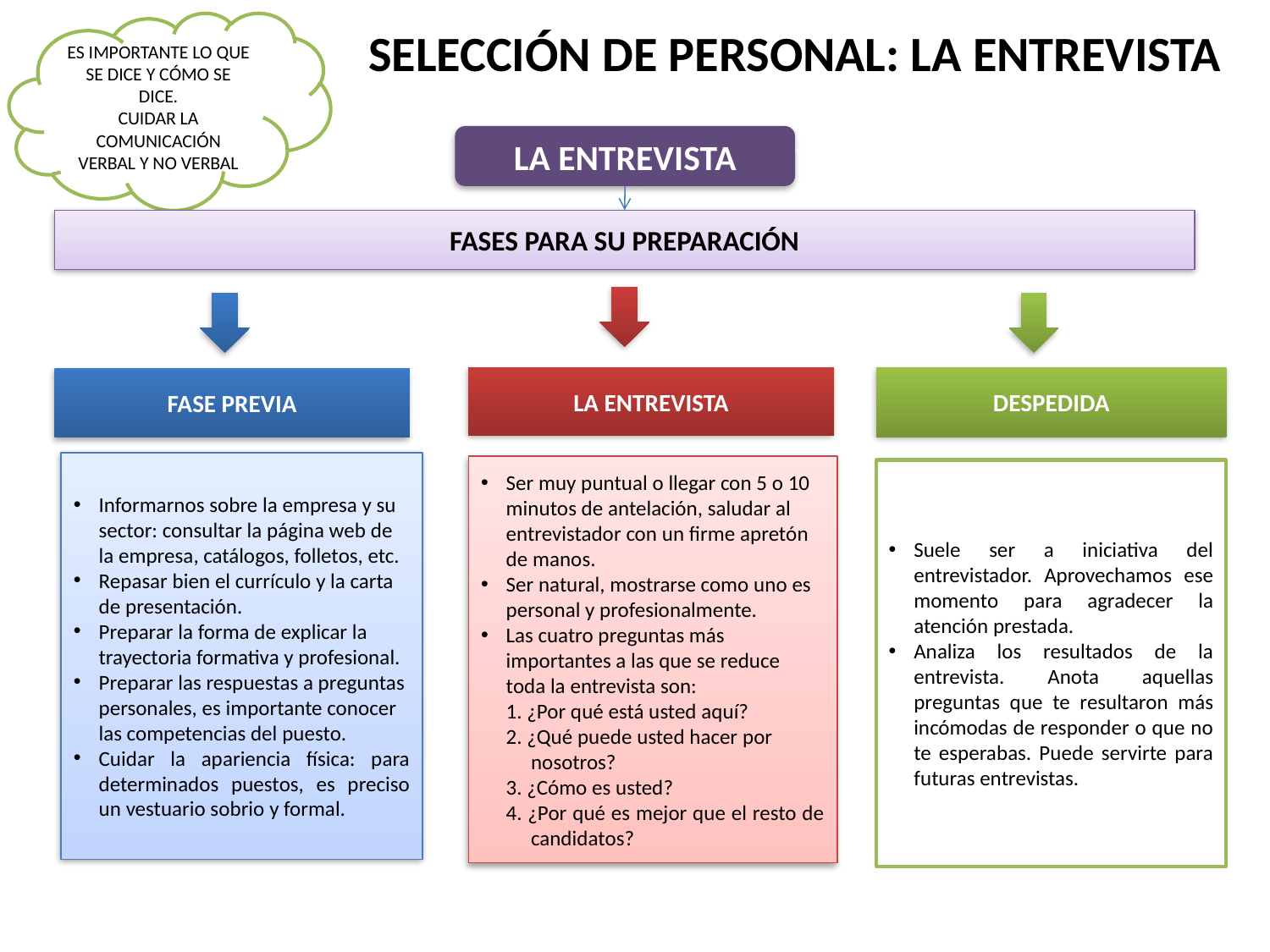

ES IMPORTANTE LO QUE SE DICE Y CÓMO SE DICE.
CUIDAR LA COMUNICACIÓN VERBAL Y NO VERBAL
SELECCIÓN DE PERSONAL: LA ENTREVISTA
LA ENTREVISTA
FASES PARA SU PREPARACIÓN

LA ENTREVISTA
DESPEDIDA
FASE PREVIA
Informarnos sobre la empresa y su sector: consultar la página web de la empresa, catálogos, folletos, etc.
Repasar bien el currículo y la carta de presentación.
Preparar la forma de explicar la trayectoria formativa y profesional.
Preparar las respuestas a preguntas personales, es importante conocer las competencias del puesto.
Cuidar la apariencia física: para determinados puestos, es preciso un vestuario sobrio y formal.
Ser muy puntual o llegar con 5 o 10 minutos de antelación, saludar al entrevistador con un firme apretón de manos.
Ser natural, mostrarse como uno es personal y profesionalmente.
Las cuatro preguntas más importantes a las que se reduce toda la entrevista son:
1. ¿Por qué está usted aquí?
2. ¿Qué puede usted hacer por nosotros?
3. ¿Cómo es usted?
4. ¿Por qué es mejor que el resto de candidatos?
Suele ser a iniciativa del entrevistador. Aprovechamos ese momento para agradecer la atención prestada.
Analiza los resultados de la entrevista. Anota aquellas preguntas que te resultaron más incómodas de responder o que no te esperabas. Puede servirte para futuras entrevistas.